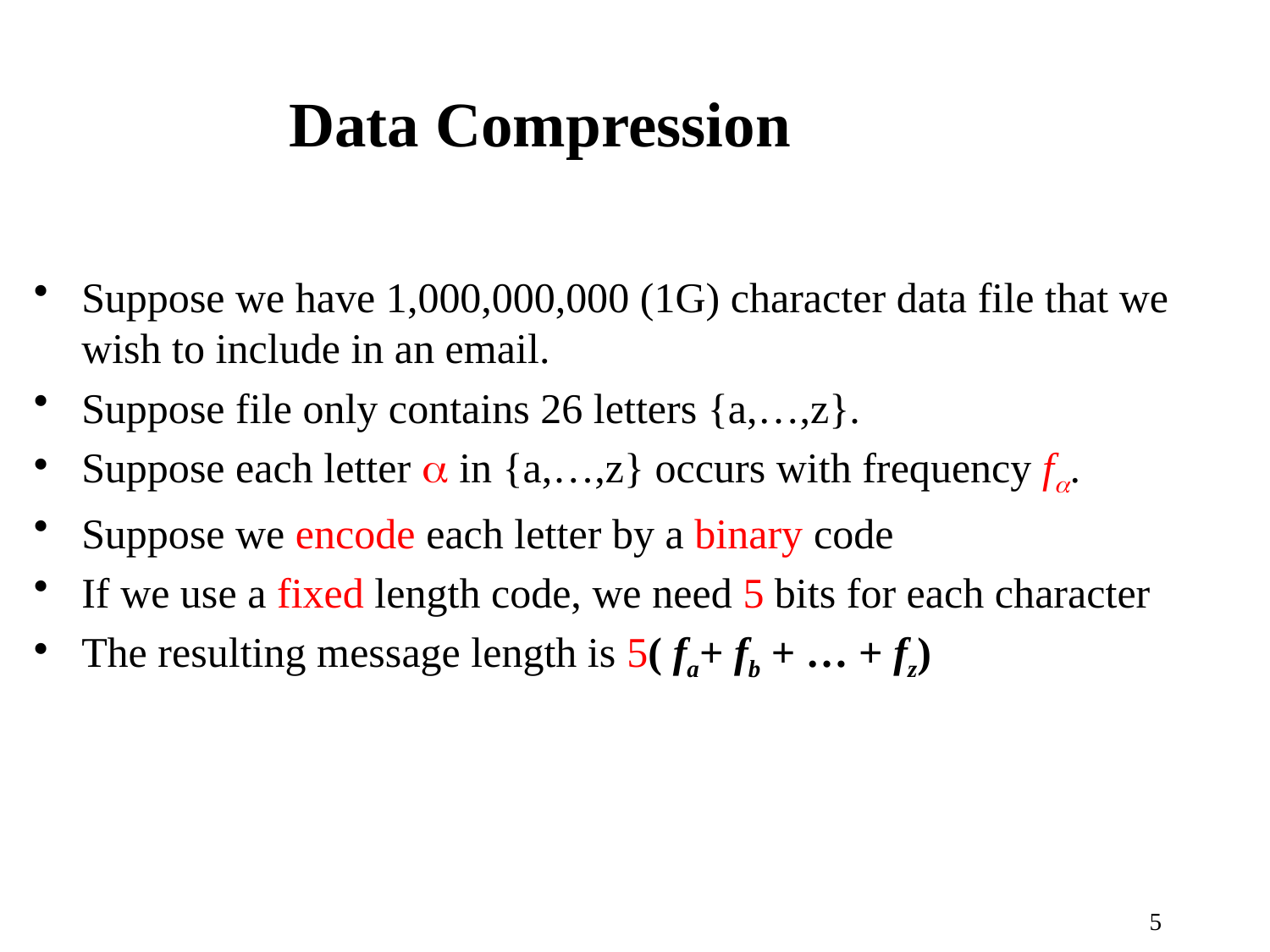

# Data Compression
Suppose we have 1,000,000,000 (1G) character data file that we wish to include in an email.
Suppose file only contains 26 letters {a,…,z}.
Suppose each letter α in {a,…,z} occurs with frequency fα.
Suppose we encode each letter by a binary code
If we use a fixed length code, we need 5 bits for each character
The resulting message length is 5( fa+ fb + … + fz)

5